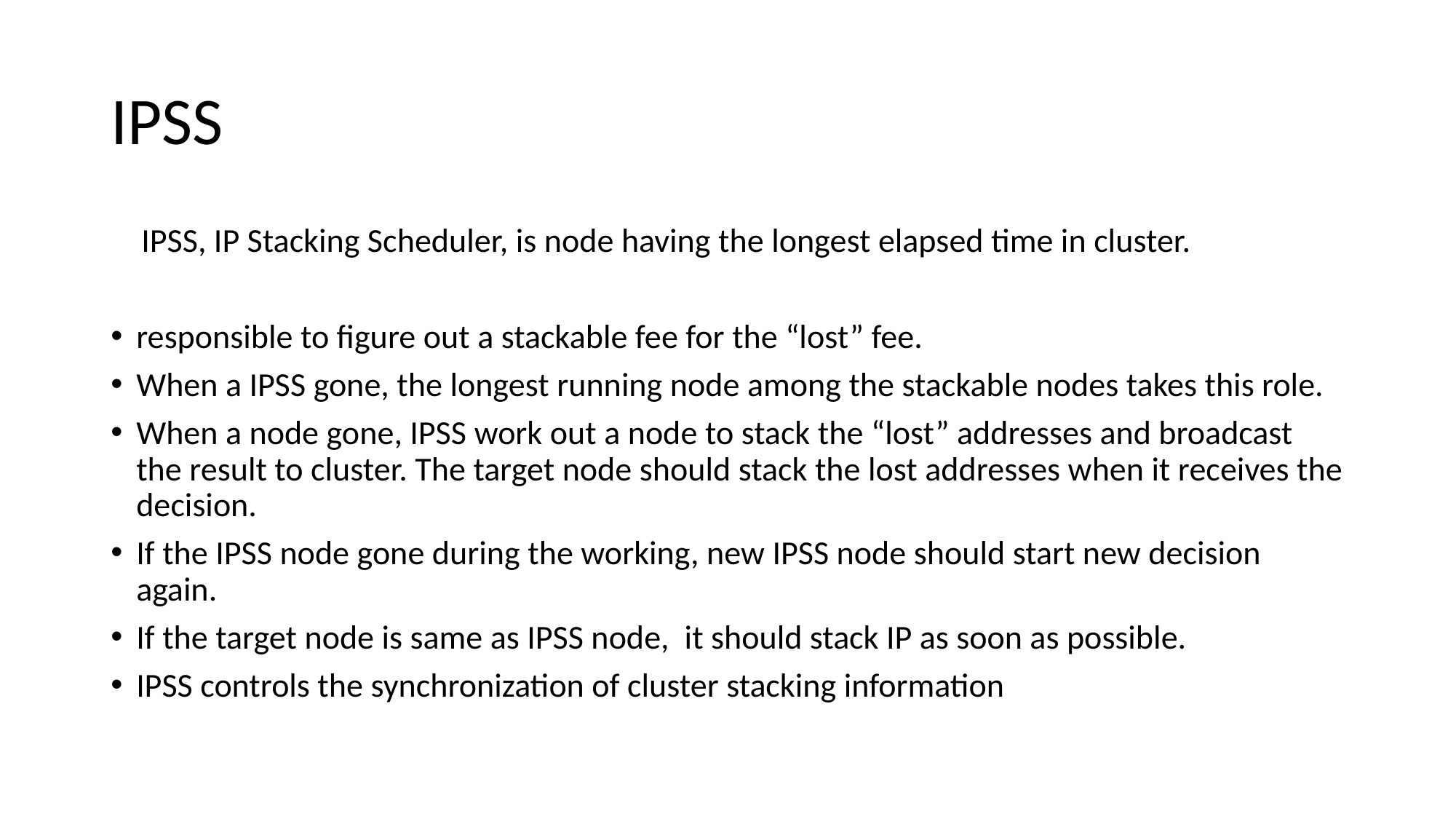

# IPSS
    IPSS, IP Stacking Scheduler, is node having the longest elapsed time in cluster.

responsible to figure out a stackable fee for the “lost” fee.
When a IPSS gone, the longest running node among the stackable nodes takes this role.
When a node gone, IPSS work out a node to stack the “lost” addresses and broadcast the result to cluster. The target node should stack the lost addresses when it receives the decision.
If the IPSS node gone during the working, new IPSS node should start new decision again.
If the target node is same as IPSS node,  it should stack IP as soon as possible.
IPSS controls the synchronization of cluster stacking information